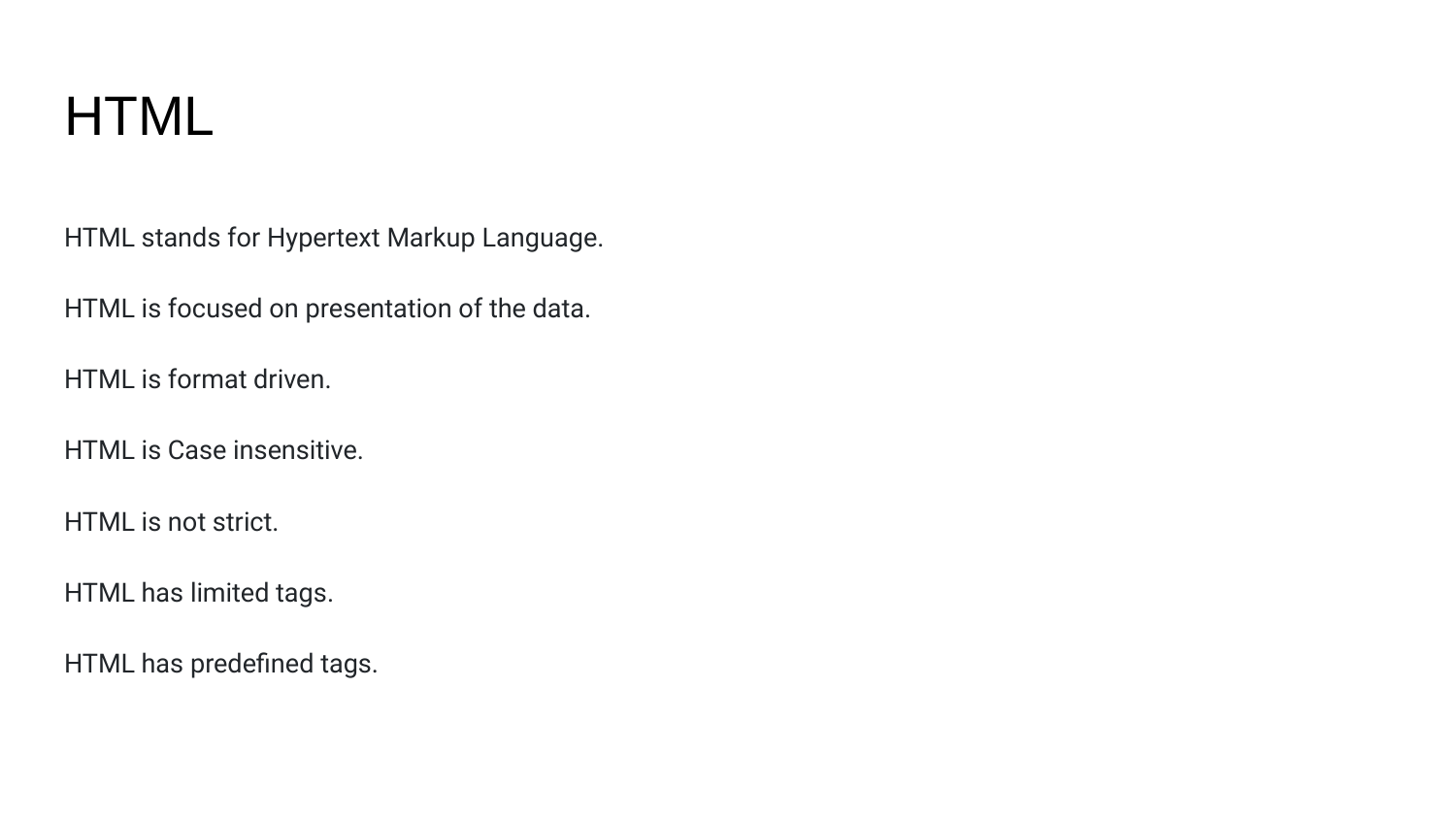

# HTML
HTML stands for Hypertext Markup Language.
HTML is focused on presentation of the data.
HTML is format driven.
HTML is Case insensitive.
HTML is not strict.
HTML has limited tags.
HTML has predefined tags.